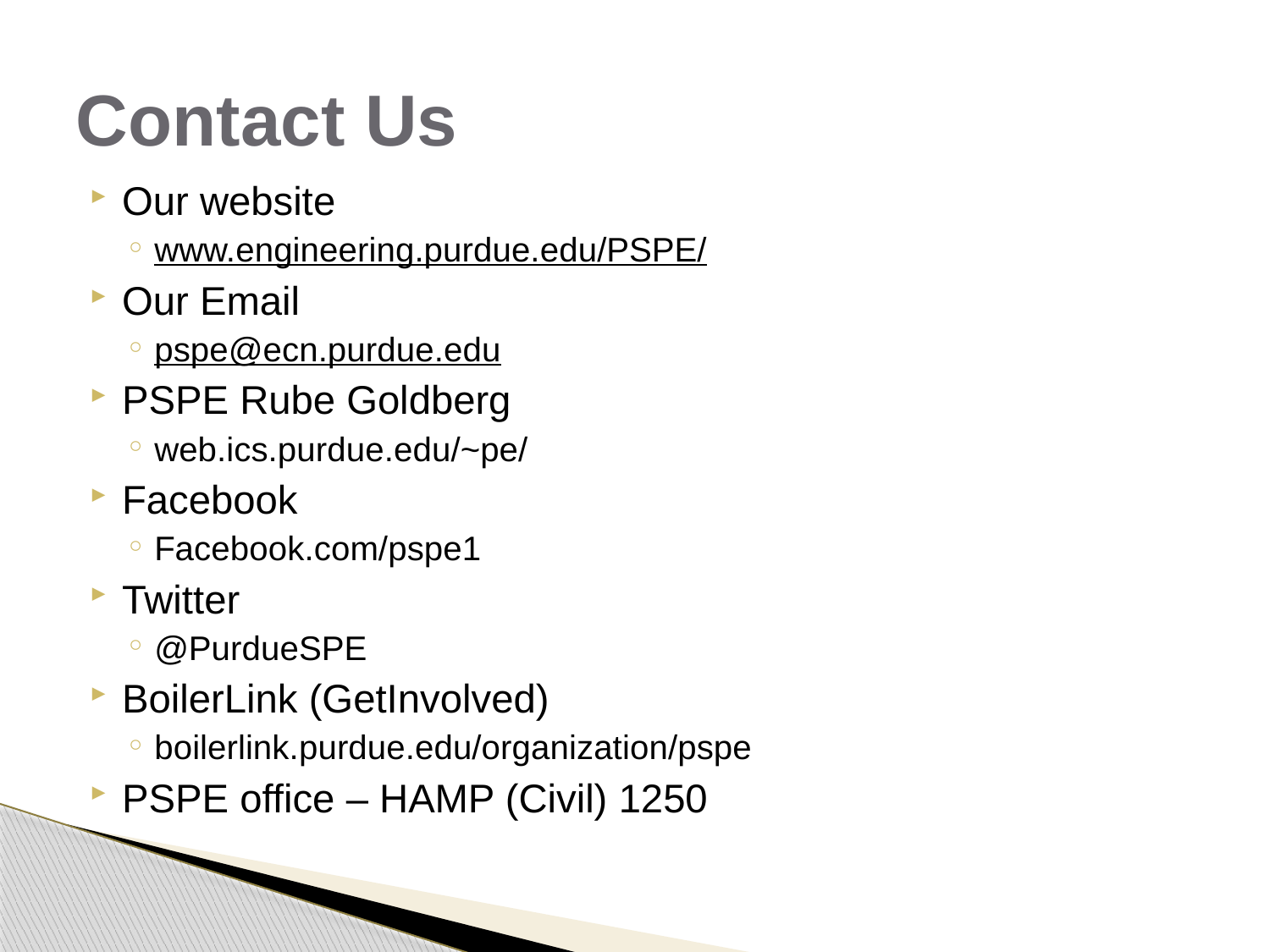

# Contact Us
Our website
www.engineering.purdue.edu/PSPE/
Our Email
pspe@ecn.purdue.edu
PSPE Rube Goldberg
web.ics.purdue.edu/~pe/
Facebook
Facebook.com/pspe1
Twitter
@PurdueSPE
BoilerLink (GetInvolved)
boilerlink.purdue.edu/organization/pspe
PSPE office – HAMP (Civil) 1250